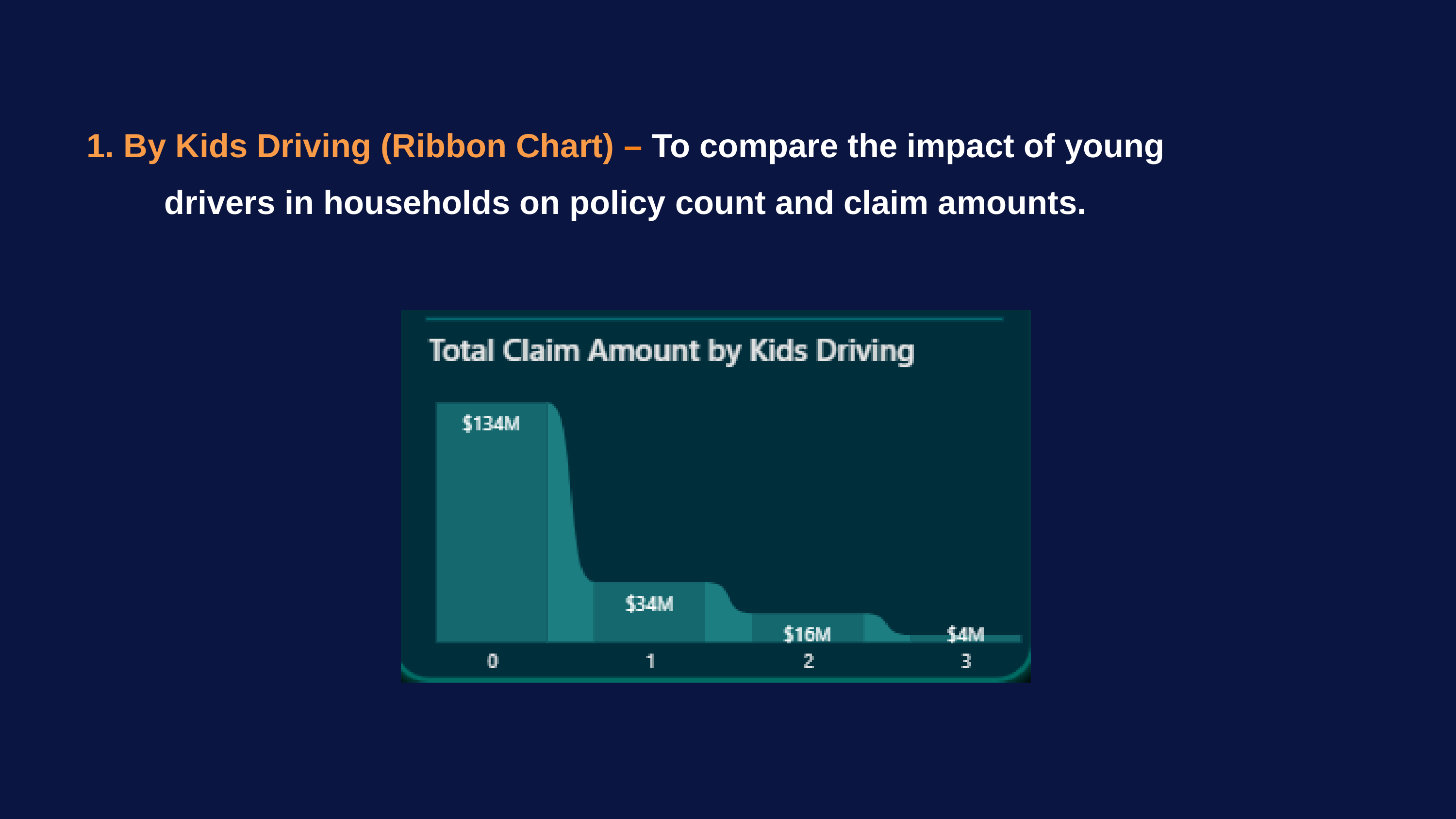

1. By Kids Driving (Ribbon Chart) – To compare the impact of young drivers in households on policy count and claim amounts.